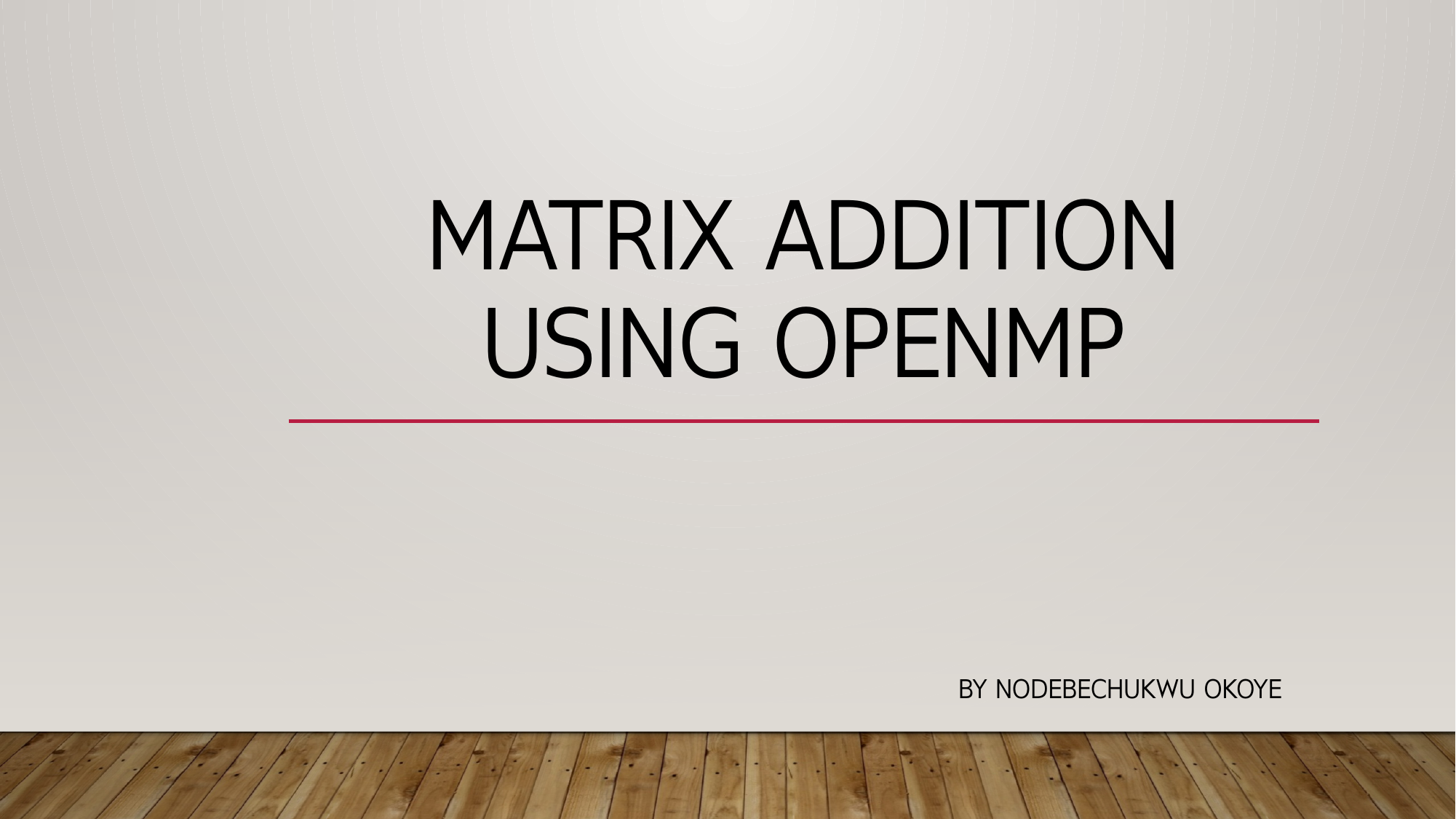

# Matrix Addition Using OpenMP
By Nodebechukwu Okoye